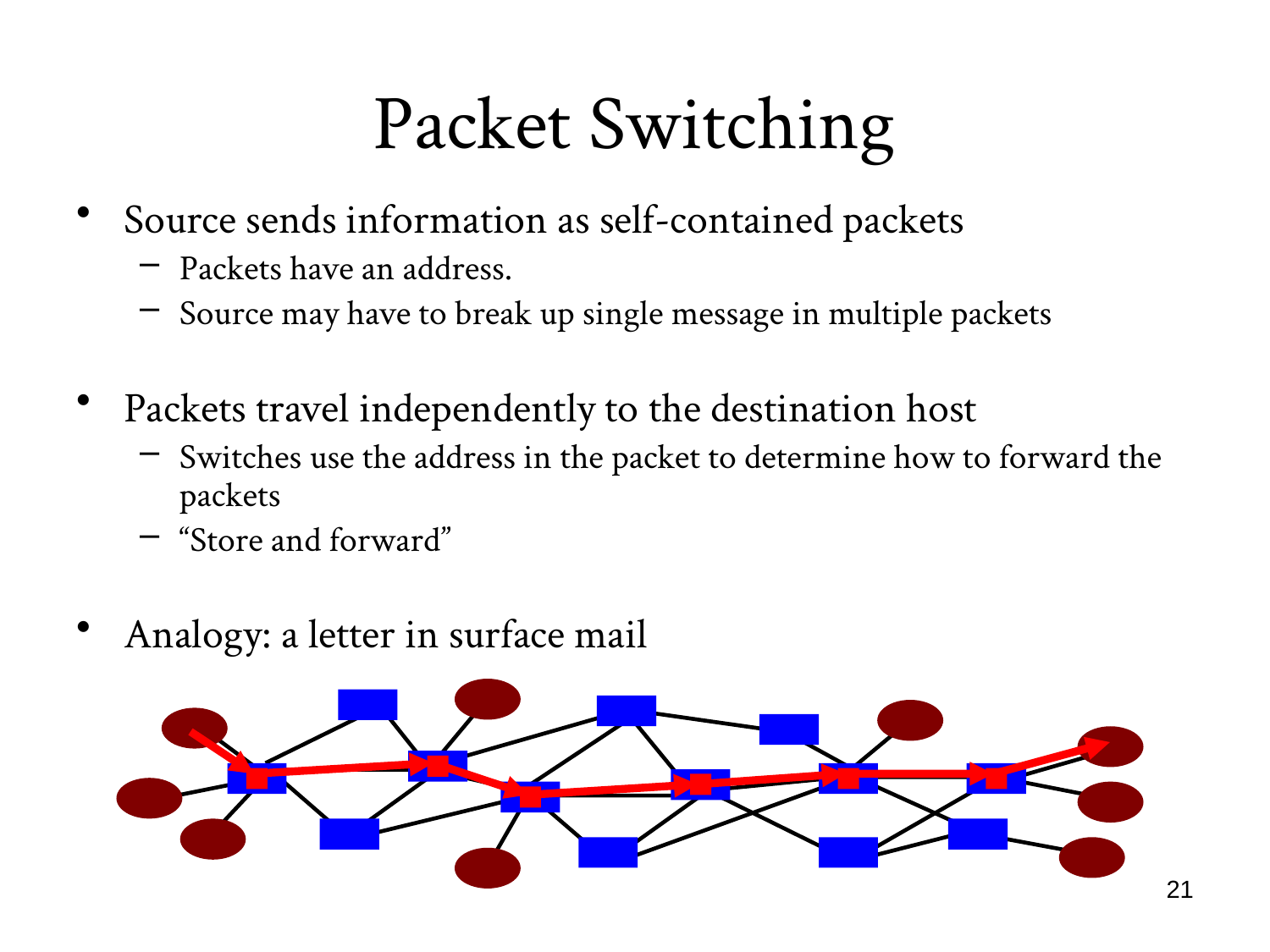

# Packet Switching
Source sends information as self-contained packets
Packets have an address.
Source may have to break up single message in multiple packets

Packets travel independently to the destination host
Switches use the address in the packet to determine how to forward the packets
“Store and forward”

Analogy: a letter in surface mail

21